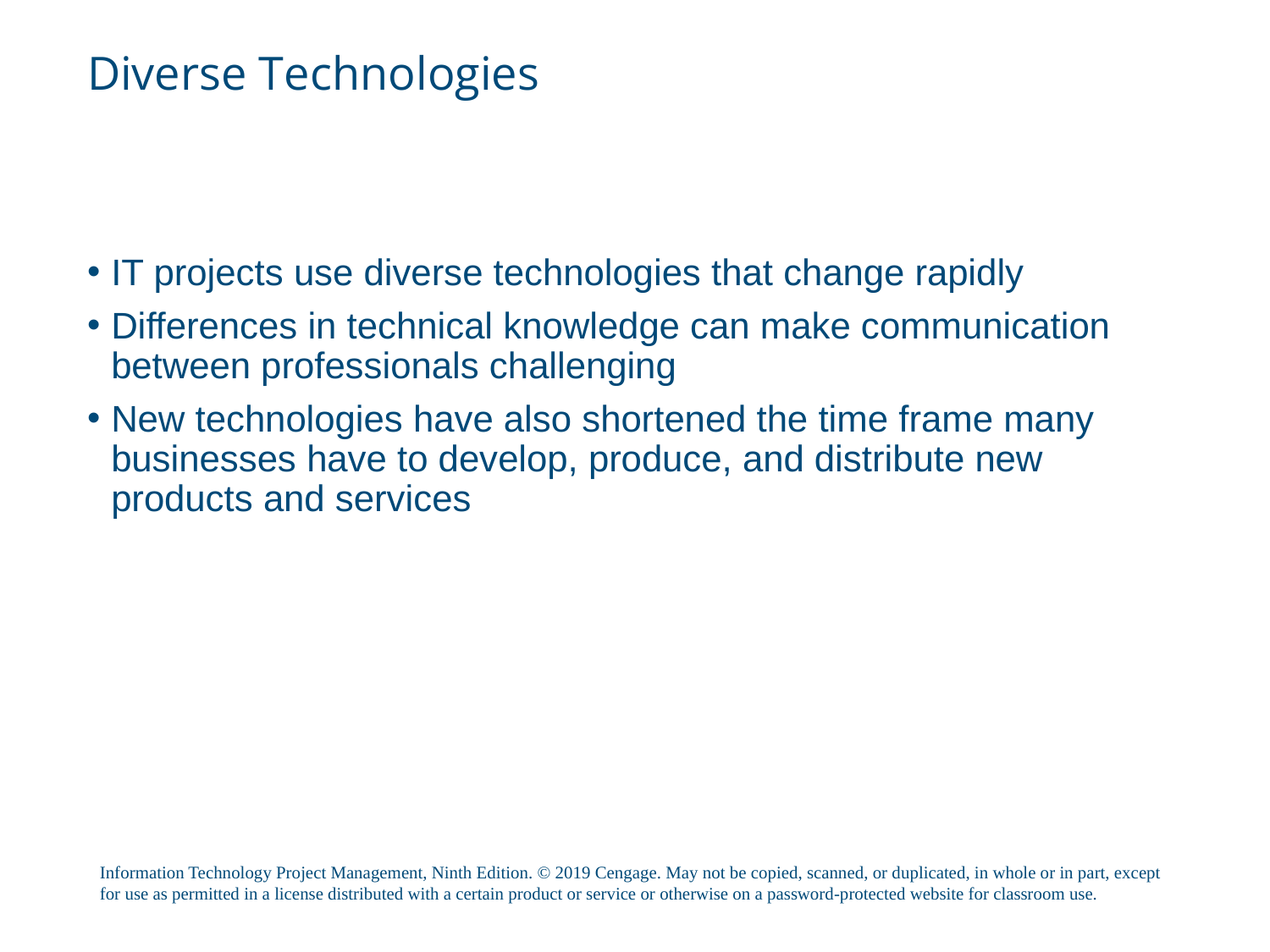

# Diverse Technologies
IT projects use diverse technologies that change rapidly
Differences in technical knowledge can make communication between professionals challenging
New technologies have also shortened the time frame many businesses have to develop, produce, and distribute new products and services
Information Technology Project Management, Ninth Edition. © 2019 Cengage. May not be copied, scanned, or duplicated, in whole or in part, except for use as permitted in a license distributed with a certain product or service or otherwise on a password-protected website for classroom use.